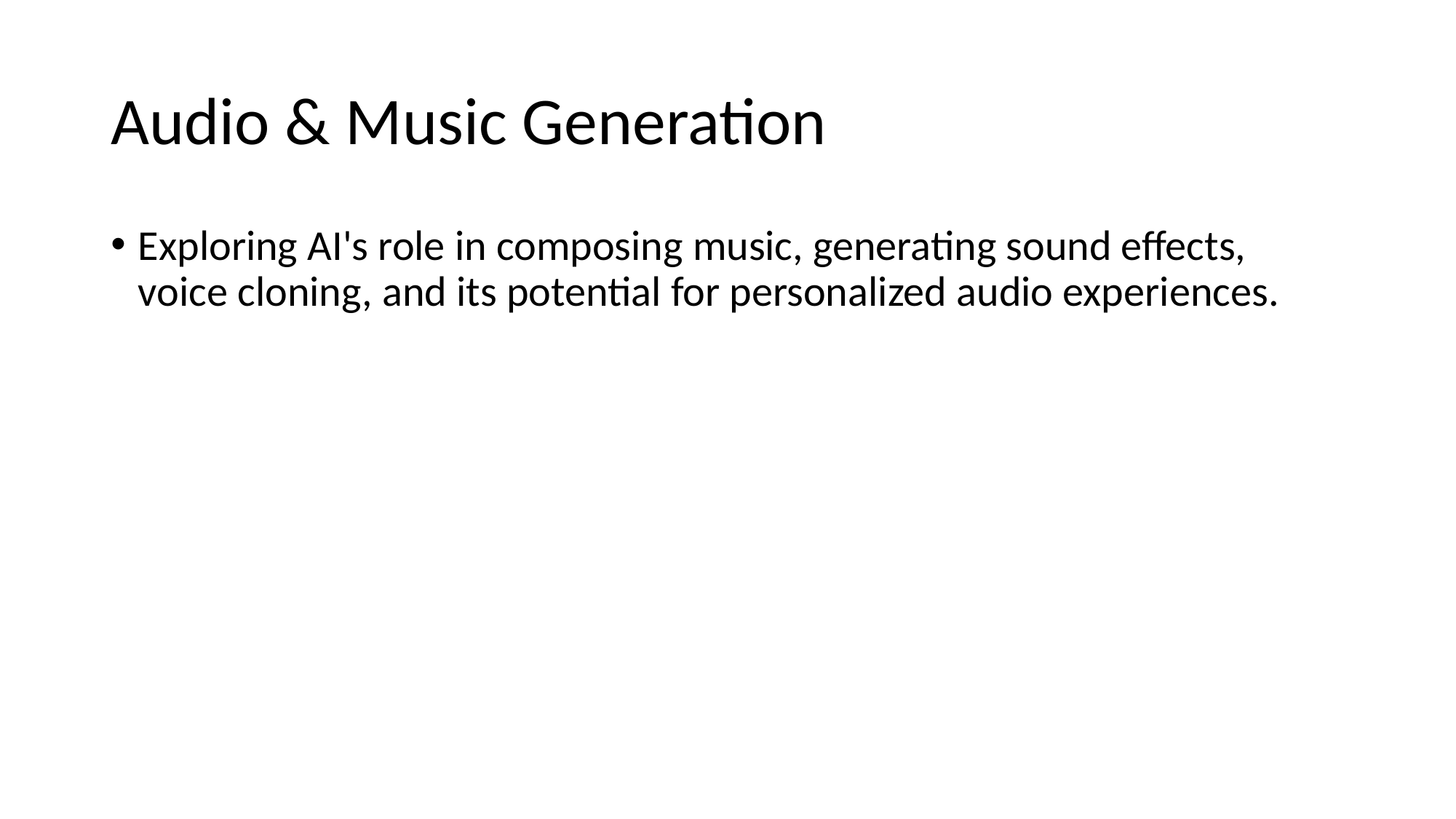

# Audio & Music Generation
Exploring AI's role in composing music, generating sound effects, voice cloning, and its potential for personalized audio experiences.